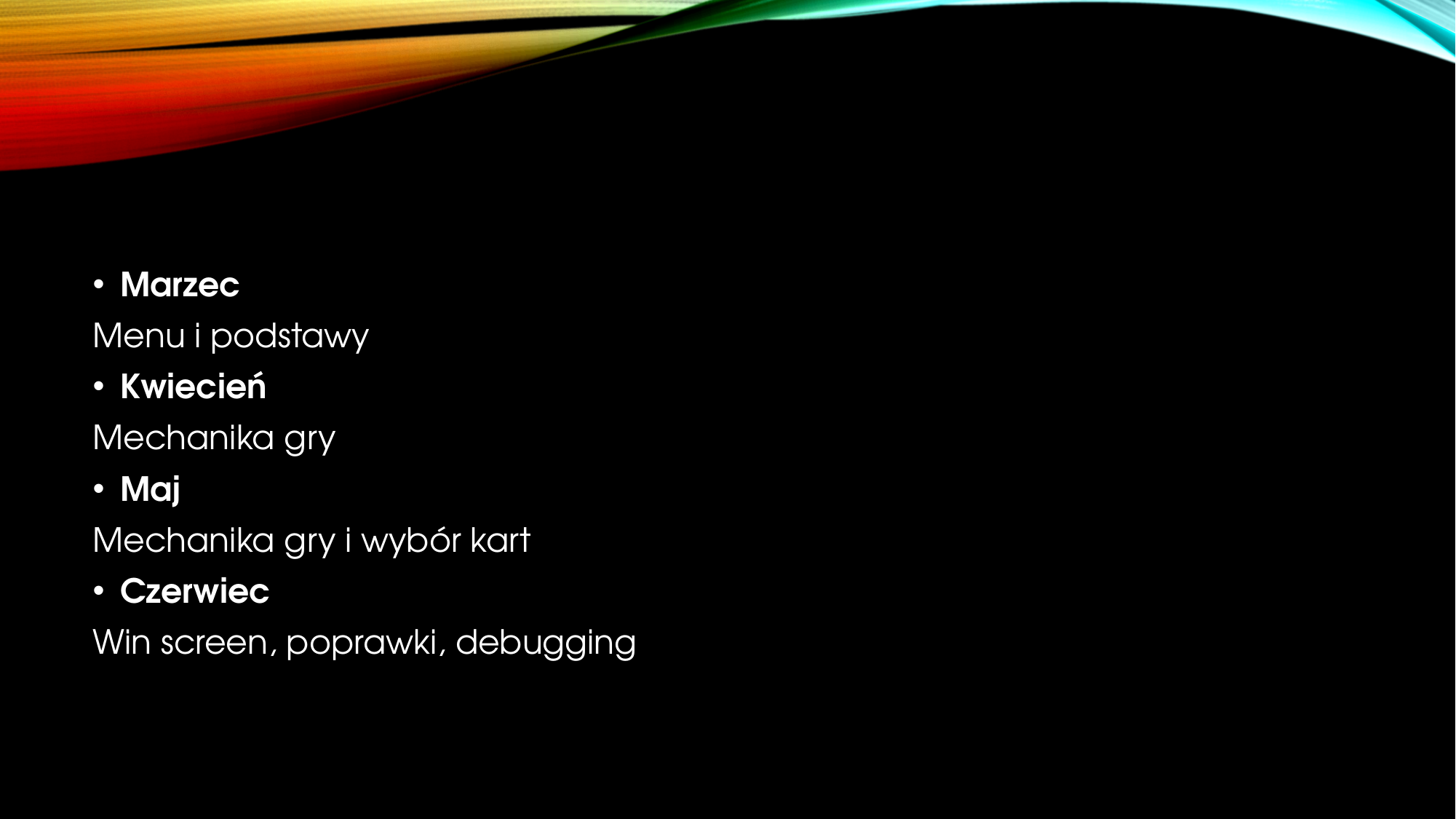

#
Marzec
Menu i podstawy
Kwiecień
Mechanika gry
Maj
Mechanika gry i wybór kart
Czerwiec
Win screen, poprawki, debugging